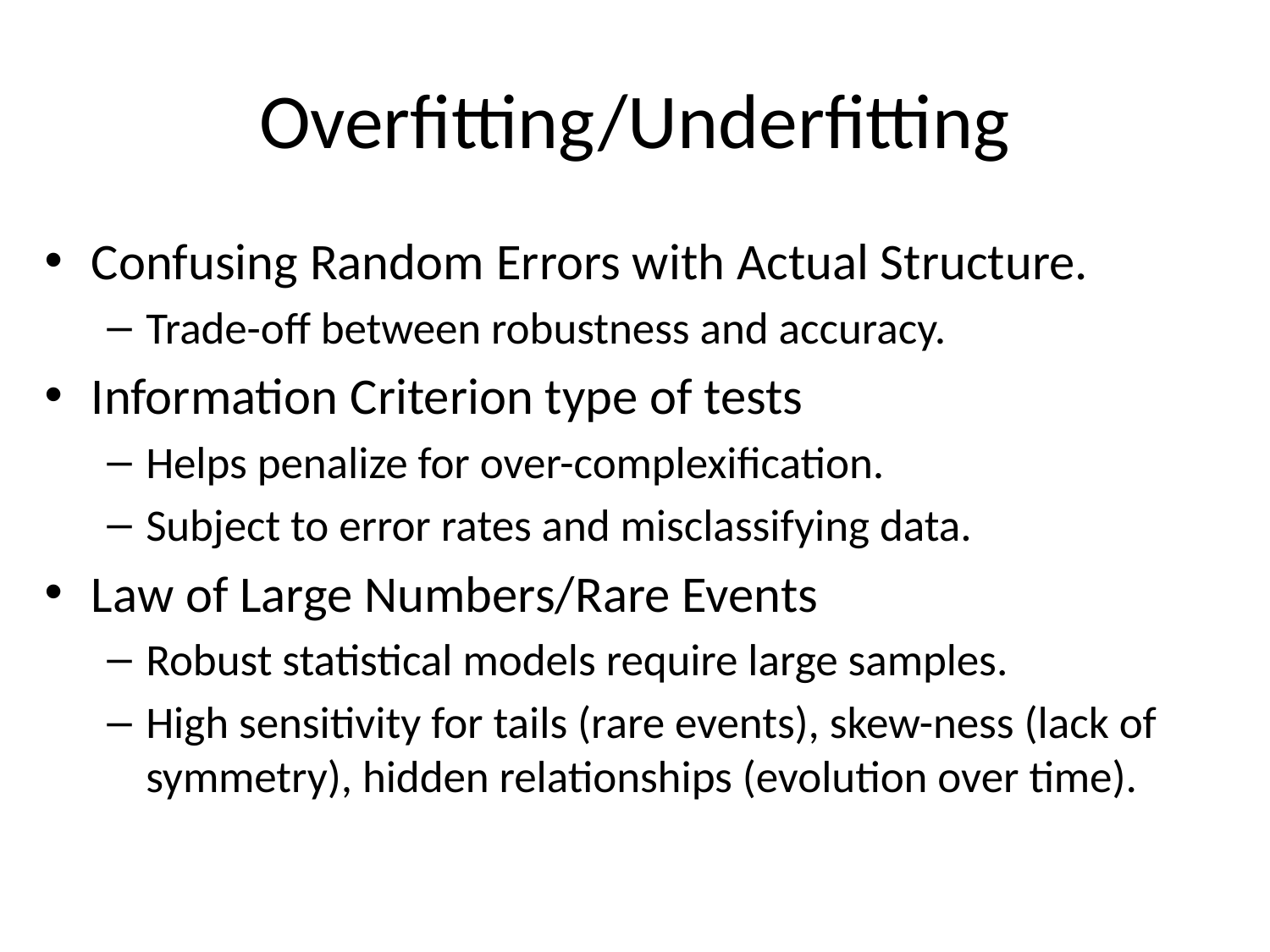

# Overfitting/Underfitting
Confusing Random Errors with Actual Structure.
Trade-off between robustness and accuracy.
Information Criterion type of tests
Helps penalize for over-complexification.
Subject to error rates and misclassifying data.
Law of Large Numbers/Rare Events
Robust statistical models require large samples.
High sensitivity for tails (rare events), skew-ness (lack of symmetry), hidden relationships (evolution over time).